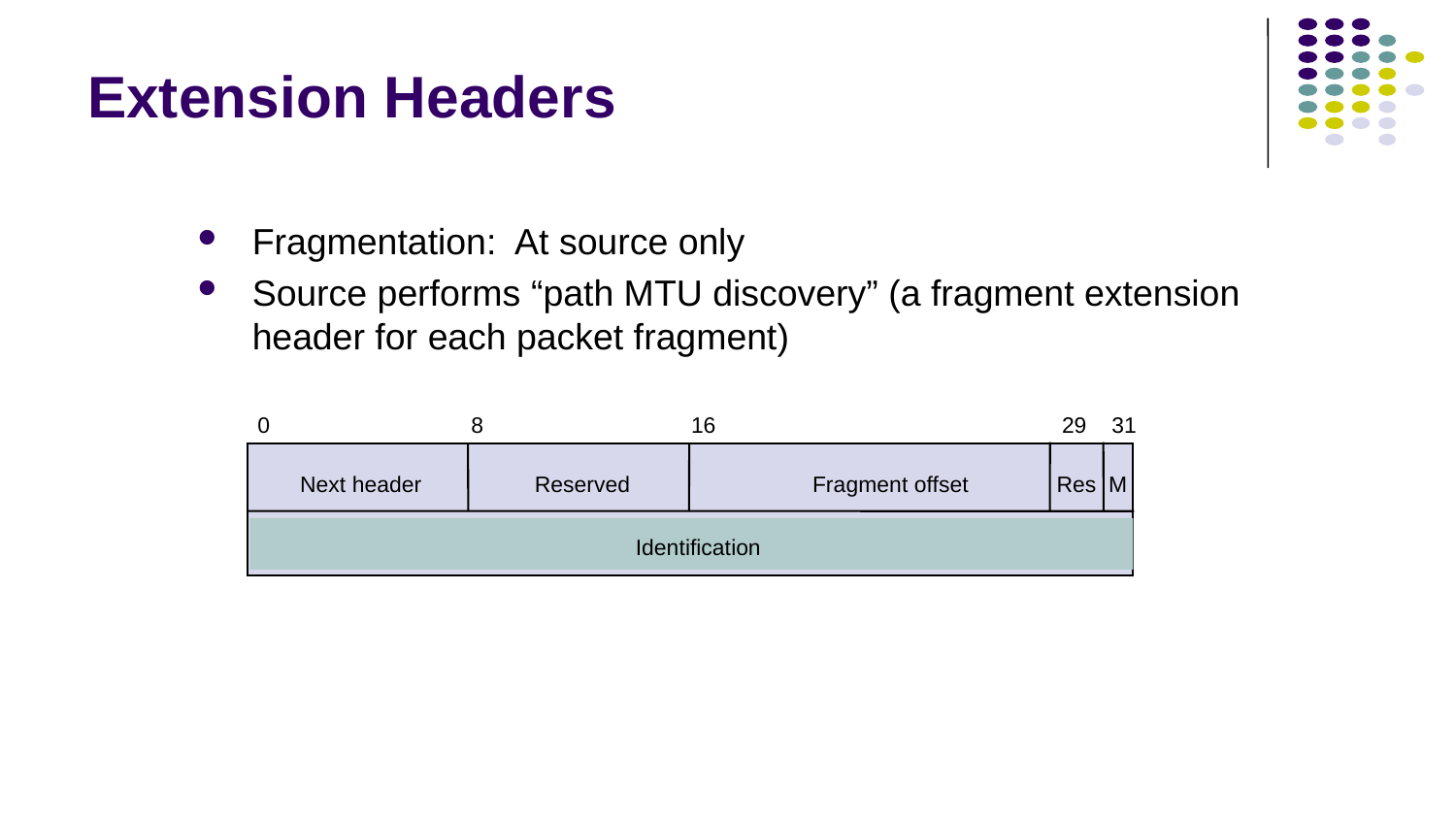

# Extension Headers
Fragmentation:  At source only
Source performs “path MTU discovery” (a fragment extension header for each packet fragment)
0                                8                                 16                                                       29    31

Next header                  Reserved                             Fragment offset              Res  M

Identification